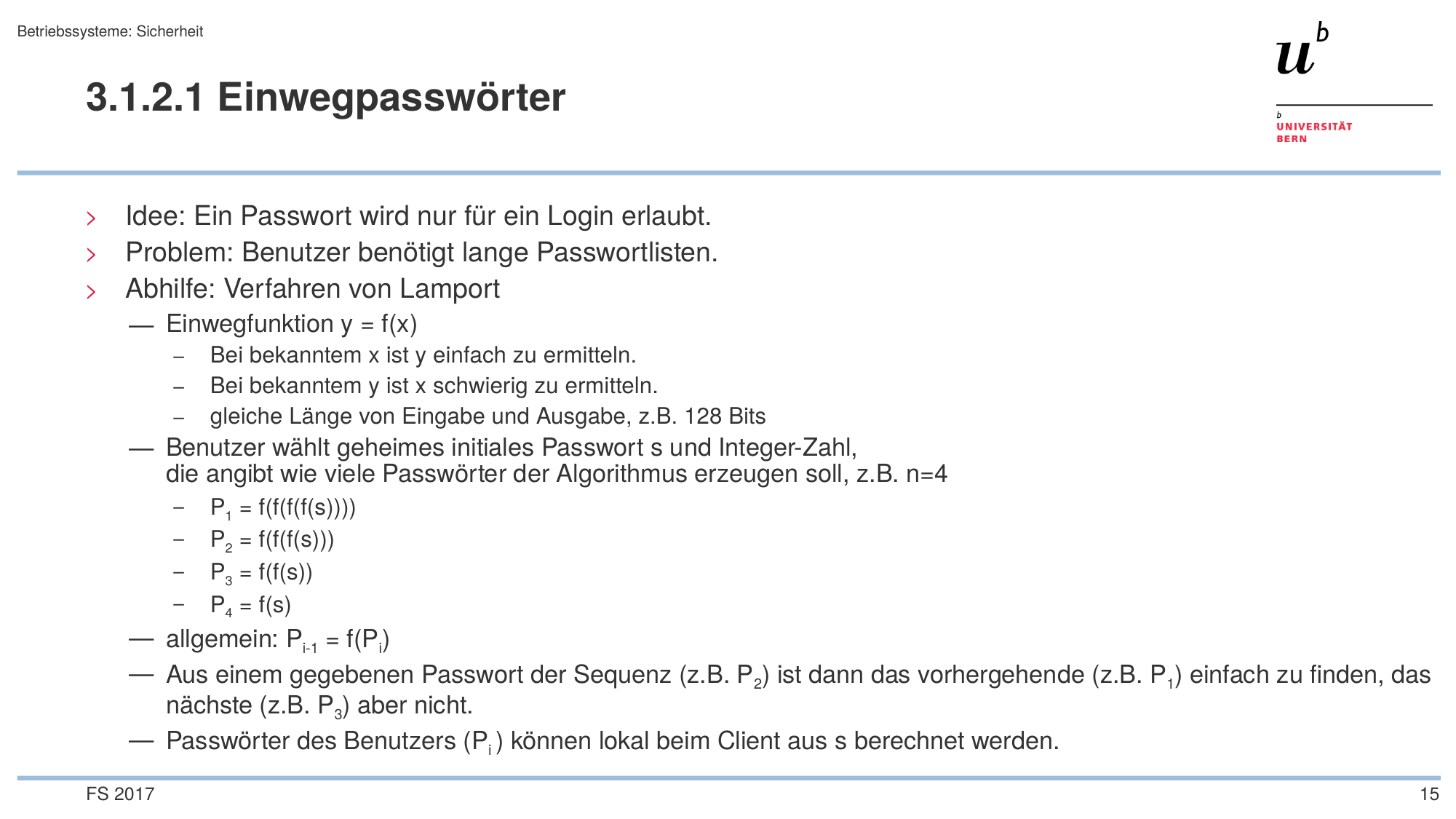

Betriebssysteme: Sicherheit
# 3.1.2.1 Einwegpasswörter
Idee: Ein Passwort wird nur für ein Login erlaubt.
Problem: Benutzer benötigt lange Passwortlisten.
Abhilfe: Verfahren von Lamport
Einwegfunktion y = f(x)
Bei bekanntem x ist y einfach zu ermitteln.
Bei bekanntem y ist x schwierig zu ermitteln.
gleiche Länge von Eingabe und Ausgabe, z.B. 128 Bits
Benutzer wählt geheimes initiales Passwort s und Integer-Zahl,
die angibt wie viele Passwörter der Algorithmus erzeugen soll, z.B. n=4
P1 = f(f(f(f(s))))
P2 = f(f(f(s)))
P3 = f(f(s))
P4 = f(s)
allgemein: Pi-1 = f(Pi)
Aus einem gegebenen Passwort der Sequenz (z.B. P2) ist dann das vorhergehende (z.B. P1) einfach zu finden, das nächste (z.B. P3) aber nicht.
Passwörter des Benutzers (Pi ) können lokal beim Client aus s berechnet werden.
FS 2017
15